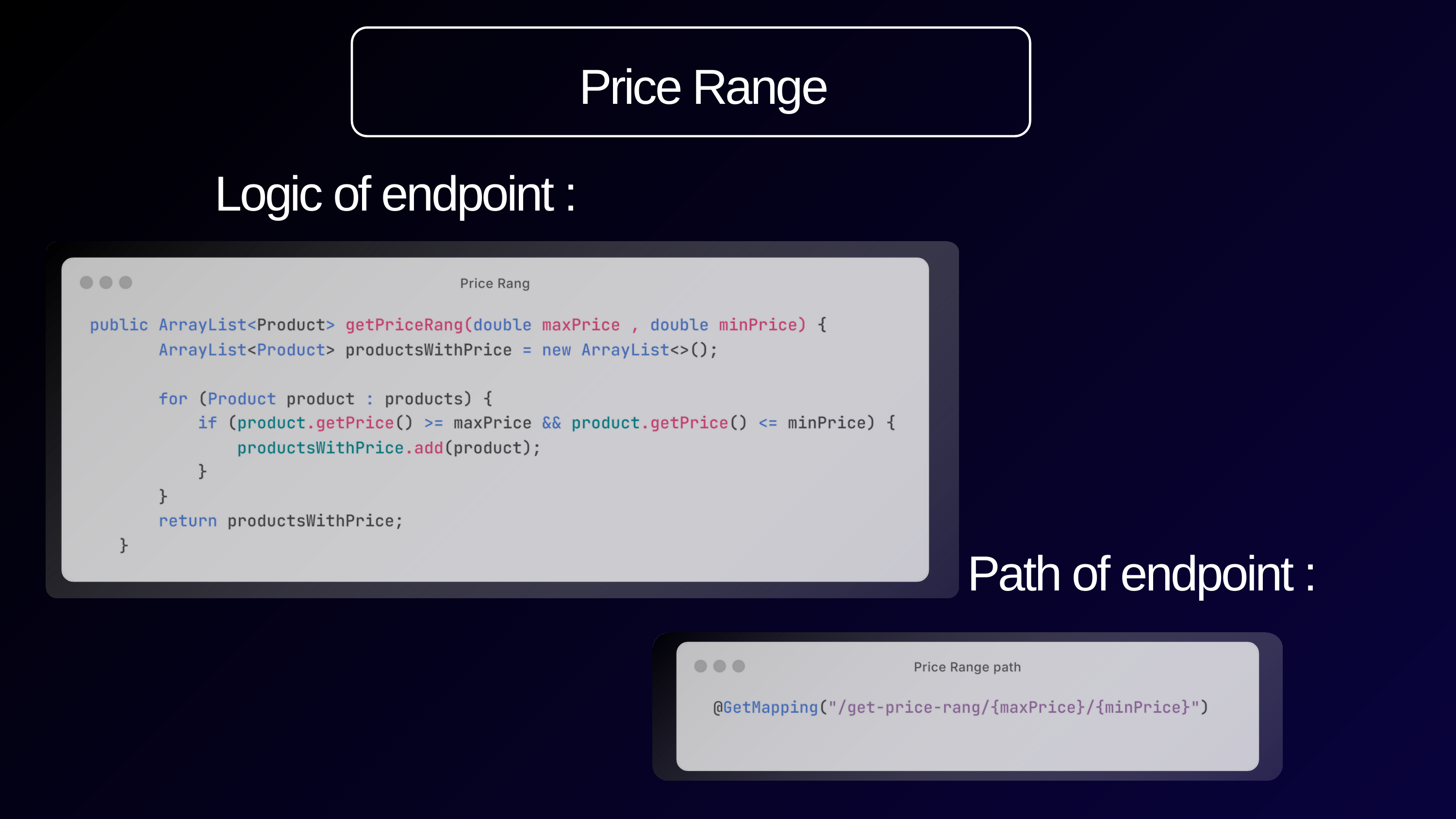

Price Range
Logic of endpoint :

Path of endpoint :